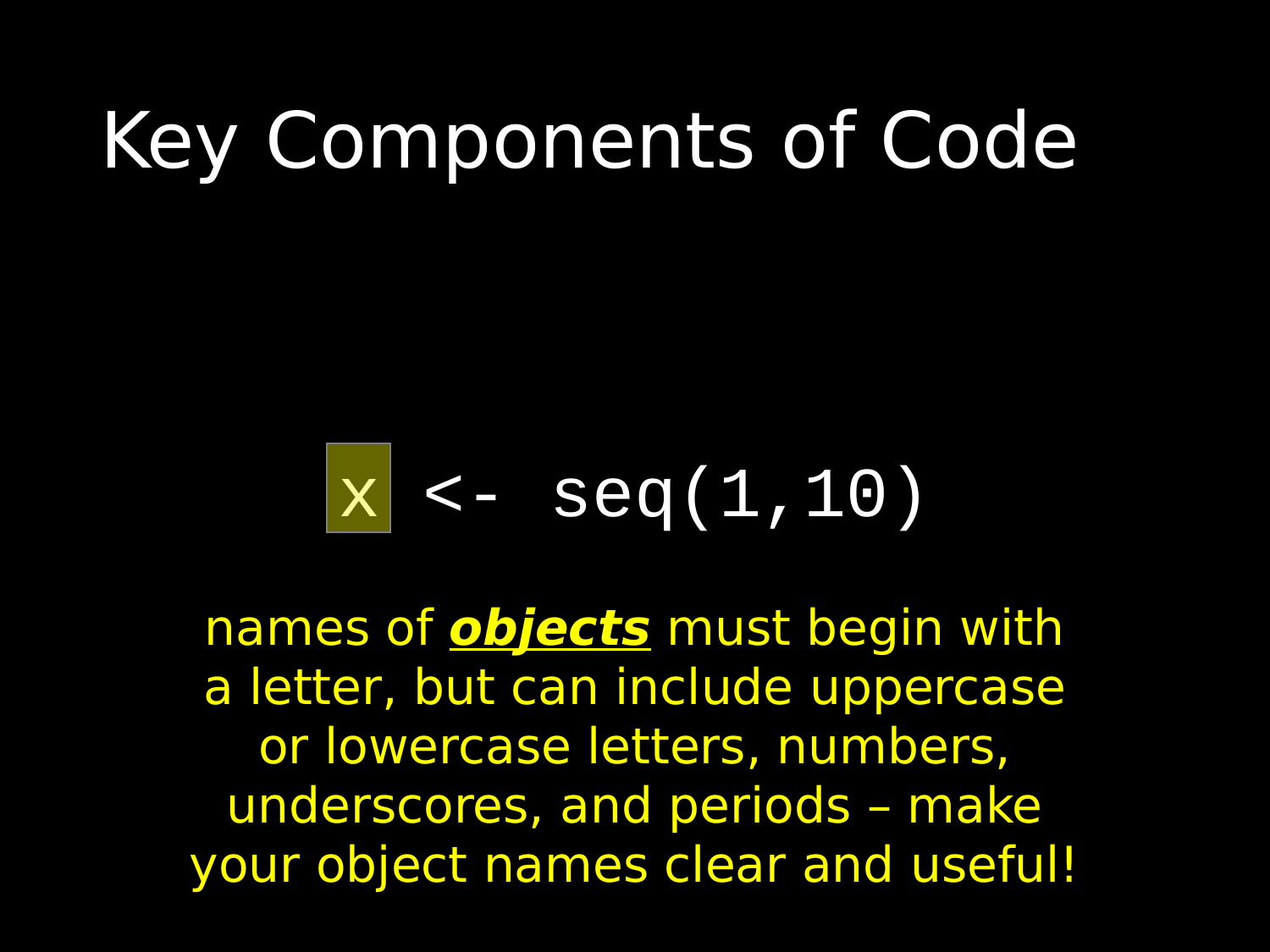

# Key Components of Code

x <- seq(1,10)

names of objects must begin with a letter, but can include uppercase or lowercase letters, numbers, underscores, and periods – make your object names clear and useful!